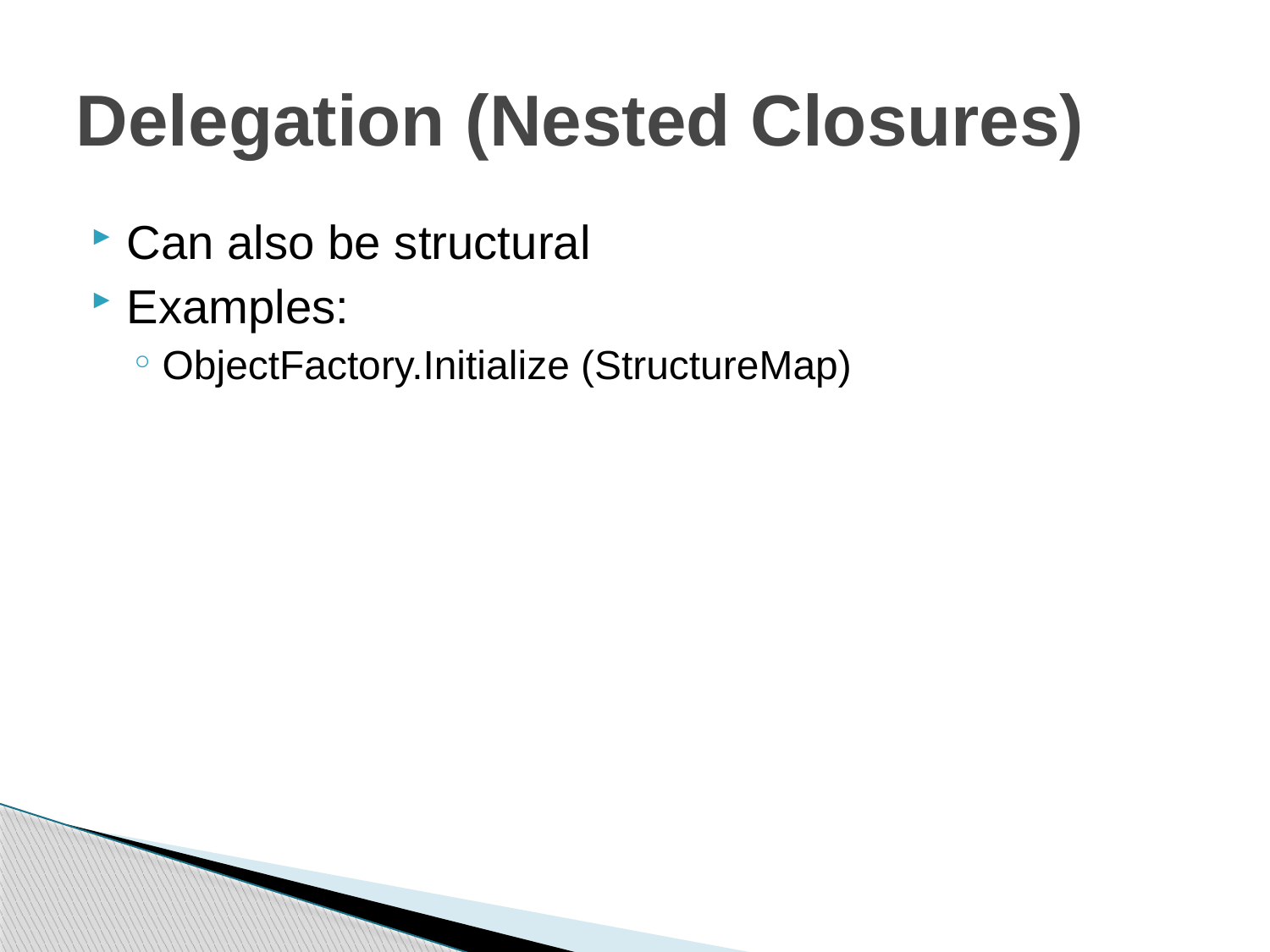

# Delegation (Nested Closures)
Can also be structural
Examples:
ObjectFactory.Initialize (StructureMap)